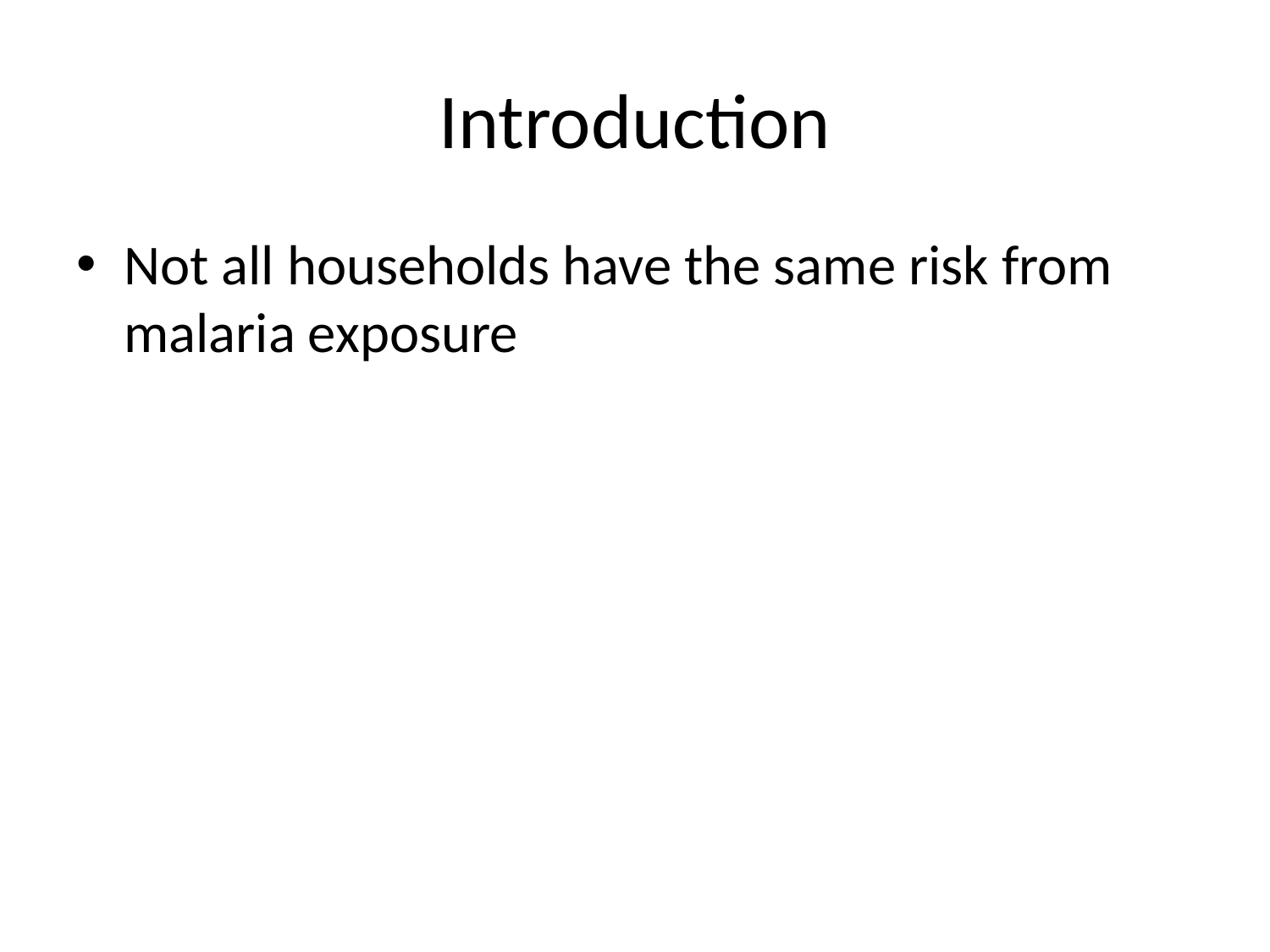

# Introduction
Not all households have the same risk from malaria exposure